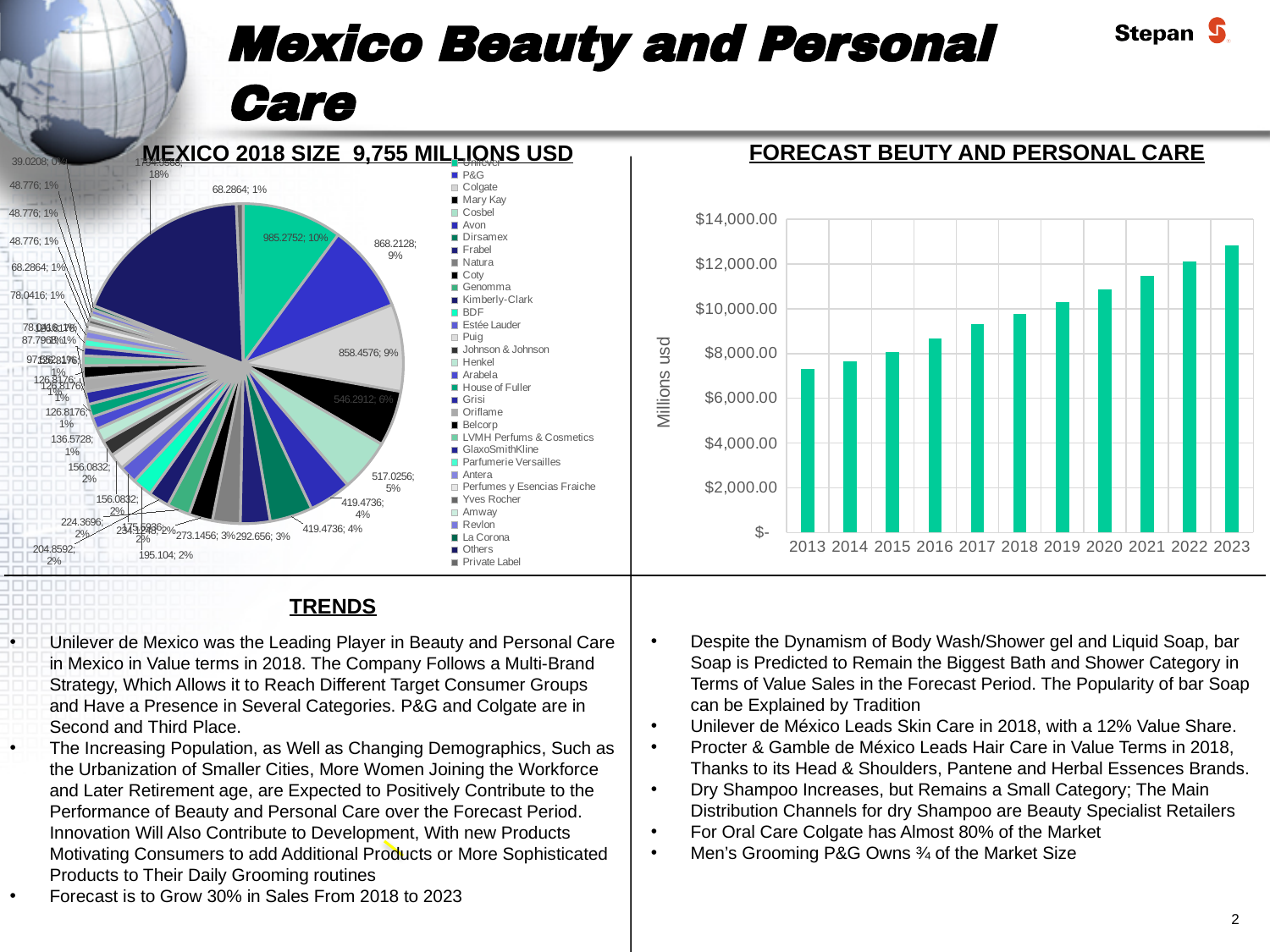

Mexico Beauty and Personal Care
FORECAST BEUTY AND PERSONAL CARE
MEXICO 2018 SIZE  9,755 MILLIONS USD

### Chart

| Category |  |
|---|---|
| Unilever | 985.2752 |
| P&G | 868.2128000000001 |
| Colgate | 858.4576000000002 |
| Mary Kay | 546.2912 |
| Cosbel | 517.0256 |
| Avon | 419.4736 |
| Dirsamex | 419.4736 |
| Frabel | 292.656 |
| Natura | 273.1456 |
| Coty | 234.12480000000002 |
| Genomma | 224.36960000000002 |
| Kimberly-Clark | 204.85920000000002 |
| BDF | 195.104 |
| Estée Lauder | 175.59360000000004 |
| Puig | 156.0832 |
| Johnson & Johnson | 156.0832 |
| Henkel | 136.5728 |
| Arabela | 126.81760000000003 |
| House of Fuller | 126.81760000000003 |
| Grisi | 126.81760000000003 |
| Oriflame | 126.81760000000003 |
| Belcorp | 126.81760000000003 |
| LVMH Perfums & Cosmetics | 97.552 |
| GlaxoSmithKline | 87.79680000000002 |
| Parfumerie Versailles | 78.0416 |
| Antera | 78.0416 |
| Perfumes y Esencias Fraiche | 68.2864 |
| Yves Rocher | 48.776 |
| Amway | 48.776 |
| Revlon | 48.776 |
| La Corona | 39.0208 |
| Others | 1794.9567999999995 |
| Private Label | 68.2864 |

### Chart

| Category | Beauty and Personal Care |
|---|---|
| 2013 | 7300.5 |
| 2014 | 7634.7 |
| 2015 | 8053.0 |
| 2016 | 8678.8 |
| 2017 | 9315.8 |
| 2018 | 9755.2 |
| 2019 | 10288.5 |
| 2020 | 10854.9 |
| 2021 | 11454.4 |
| 2022 | 12101.3 |
| 2023 | 12810.9 |
TRENDS
Unilever de Mexico was the Leading Player in Beauty and Personal Care in Mexico in Value terms in 2018. The Company Follows a Multi-Brand Strategy, Which Allows it to Reach Different Target Consumer Groups and Have a Presence in Several Categories. P&G and Colgate are in Second and Third Place.
The Increasing Population, as Well as Changing Demographics, Such as the Urbanization of Smaller Cities, More Women Joining the Workforce and Later Retirement age, are Expected to Positively Contribute to the Performance of Beauty and Personal Care over the Forecast Period. Innovation Will Also Contribute to Development, With new Products Motivating Consumers to add Additional Products or More Sophisticated Products to Their Daily Grooming routines
Forecast is to Grow 30% in Sales From 2018 to 2023
Despite the Dynamism of Body Wash/Shower gel and Liquid Soap, bar Soap is Predicted to Remain the Biggest Bath and Shower Category in Terms of Value Sales in the Forecast Period. The Popularity of bar Soap can be Explained by Tradition
Unilever de México Leads Skin Care in 2018, with a 12% Value Share.
Procter & Gamble de México Leads Hair Care in Value Terms in 2018, Thanks to its Head & Shoulders, Pantene and Herbal Essences Brands.
Dry Shampoo Increases, but Remains a Small Category; The Main Distribution Channels for dry Shampoo are Beauty Specialist Retailers
For Oral Care Colgate has Almost 80% of the Market
Men’s Grooming P&G Owns ¾ of the Market Size
2